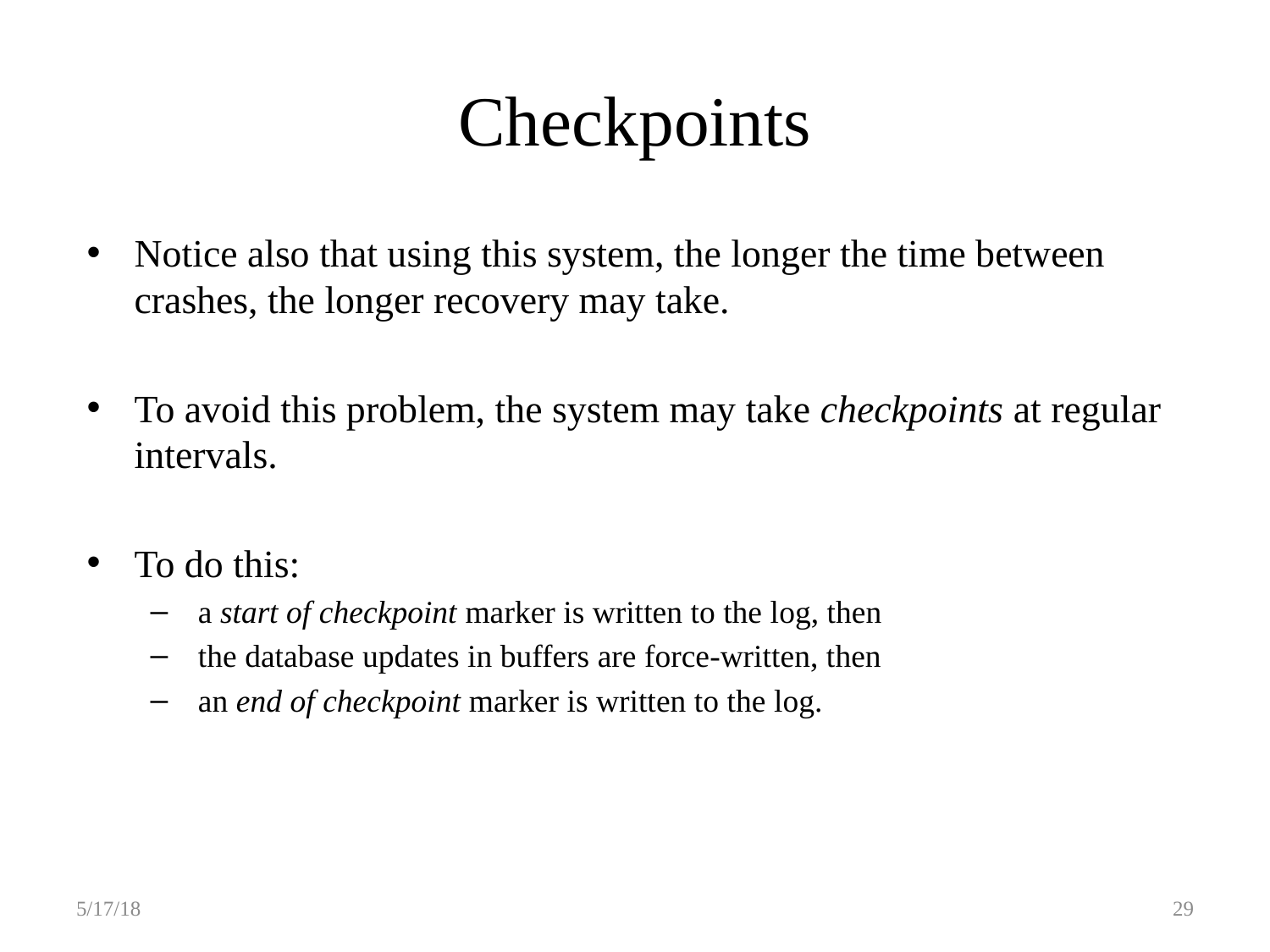

# Checkpoints
Notice also that using this system, the longer the time between crashes, the longer recovery may take.

To avoid this problem, the system may take checkpoints at regular intervals.

To do this:
 a start of checkpoint marker is written to the log, then
 the database updates in buffers are force-written, then
 an end of checkpoint marker is written to the log.

5/17/18
29